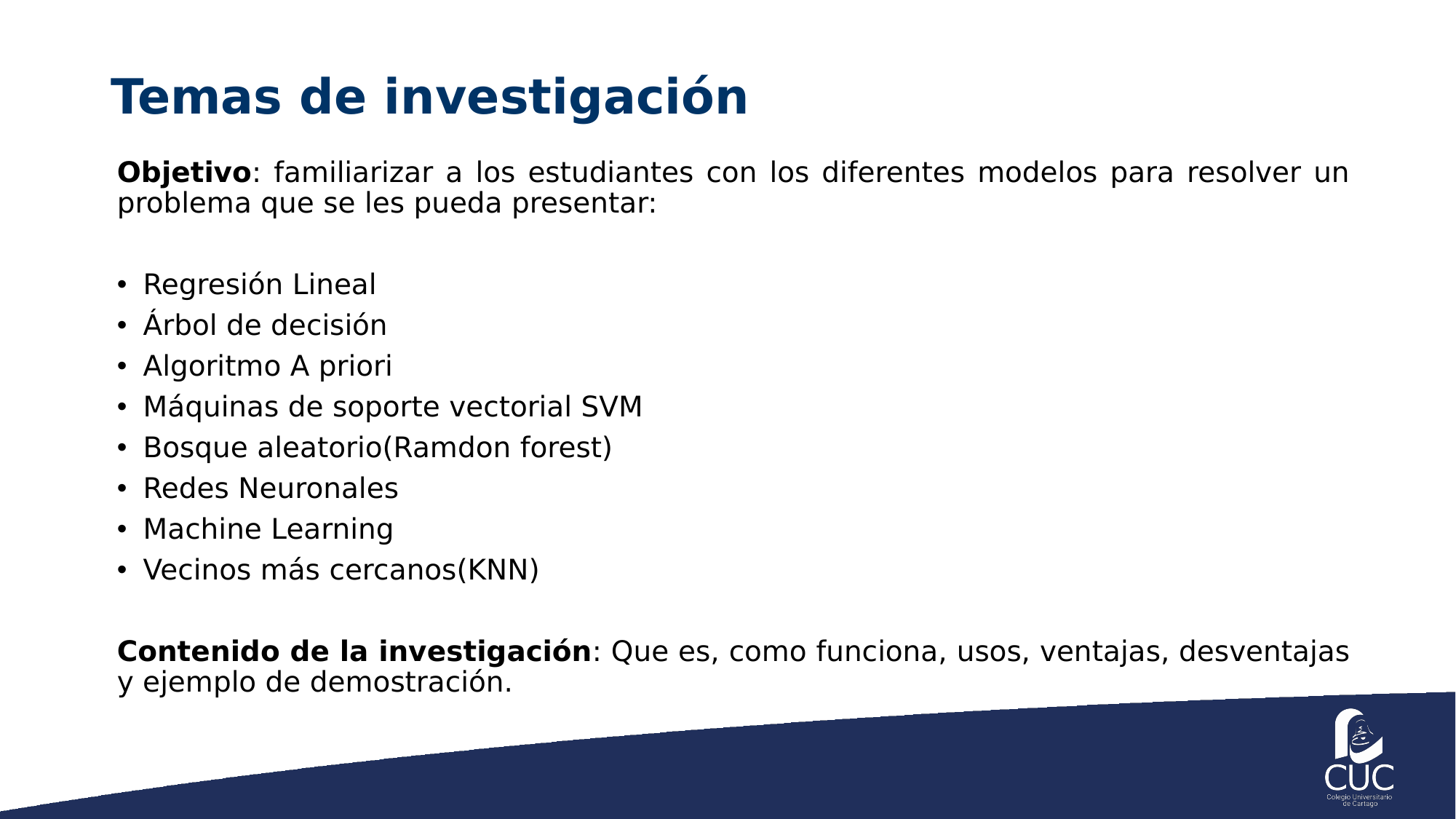

# Temas de investigación
Objetivo: familiarizar a los estudiantes con los diferentes modelos para resolver un problema que se les pueda presentar:

Regresión Lineal
Árbol de decisión
Algoritmo A priori
Máquinas de soporte vectorial SVM
Bosque aleatorio(Ramdon forest)
Redes Neuronales
Machine Learning
Vecinos más cercanos(KNN)

Contenido de la investigación: Que es, como funciona, usos, ventajas, desventajas y ejemplo de demostración.